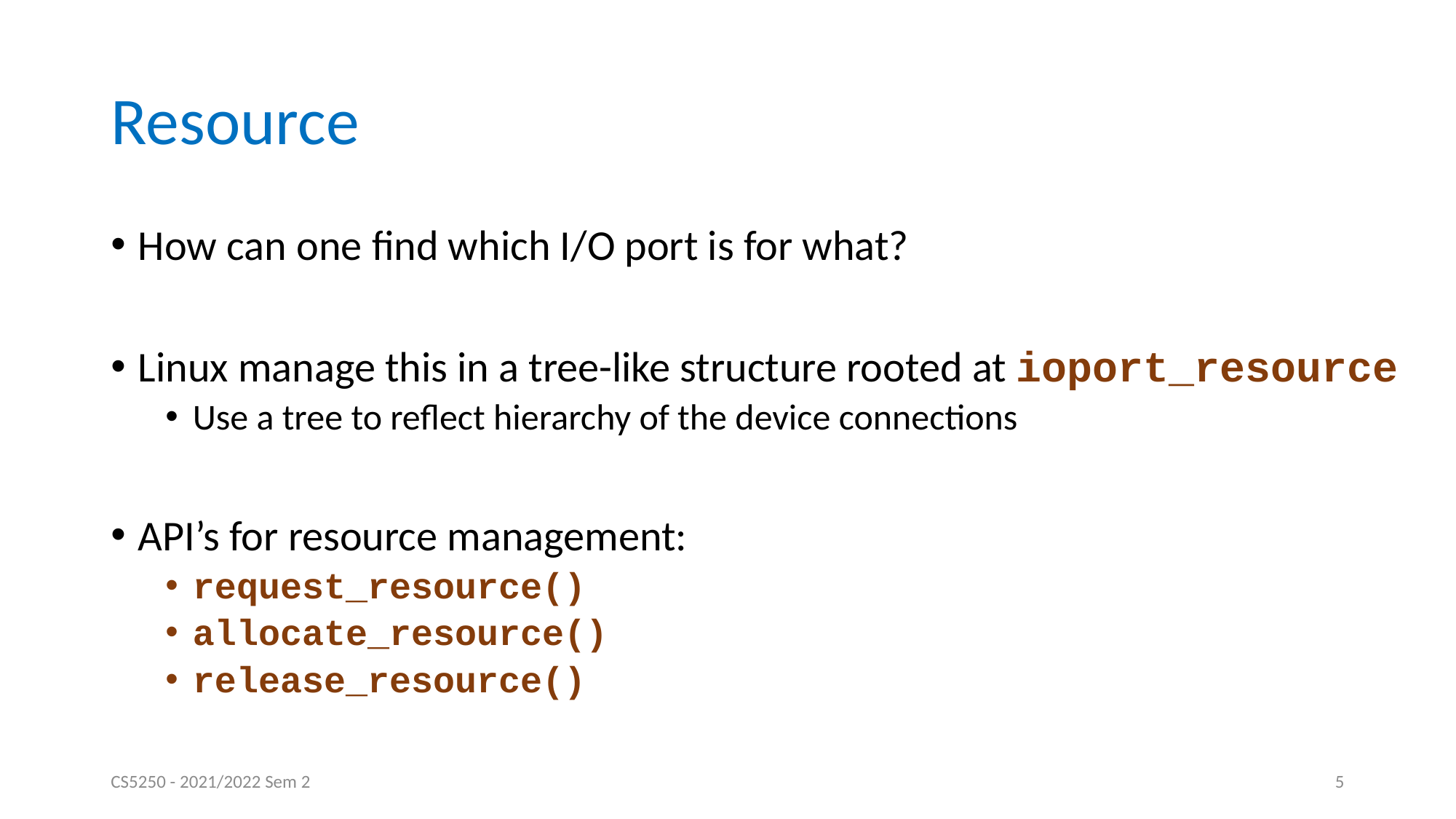

# Resource
How can one find which I/O port is for what?

Linux manage this in a tree-like structure rooted at ioport_resource
Use a tree to reflect hierarchy of the device connections

API’s for resource management:
request_resource()
allocate_resource()
release_resource()
CS5250 - 2021/2022 Sem 2
5